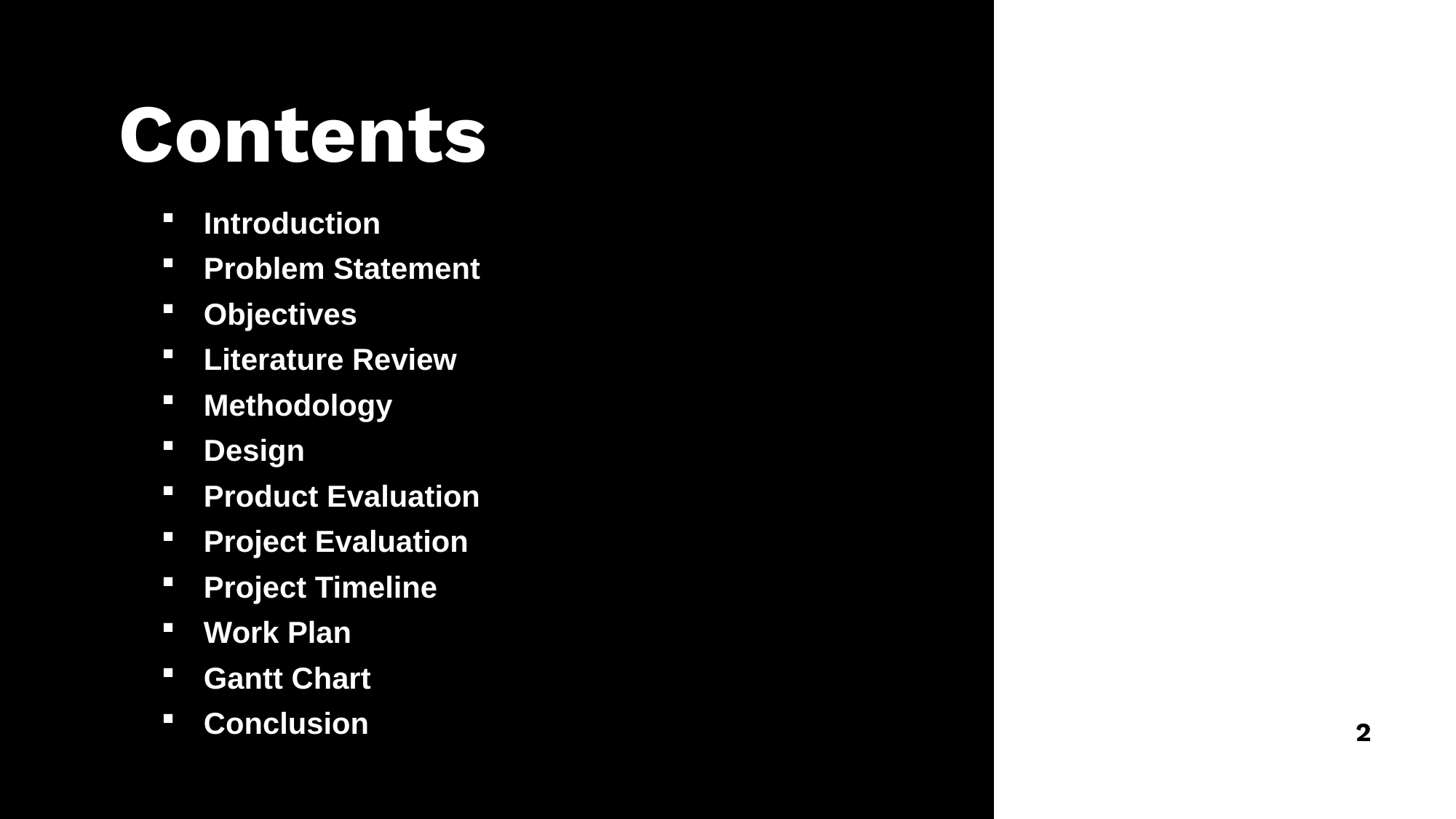

# Contents
Introduction
Problem Statement
Objectives
Literature Review
Methodology
Design
Product Evaluation
Project Evaluation
Project Timeline
Work Plan
Gantt Chart
Conclusion
2